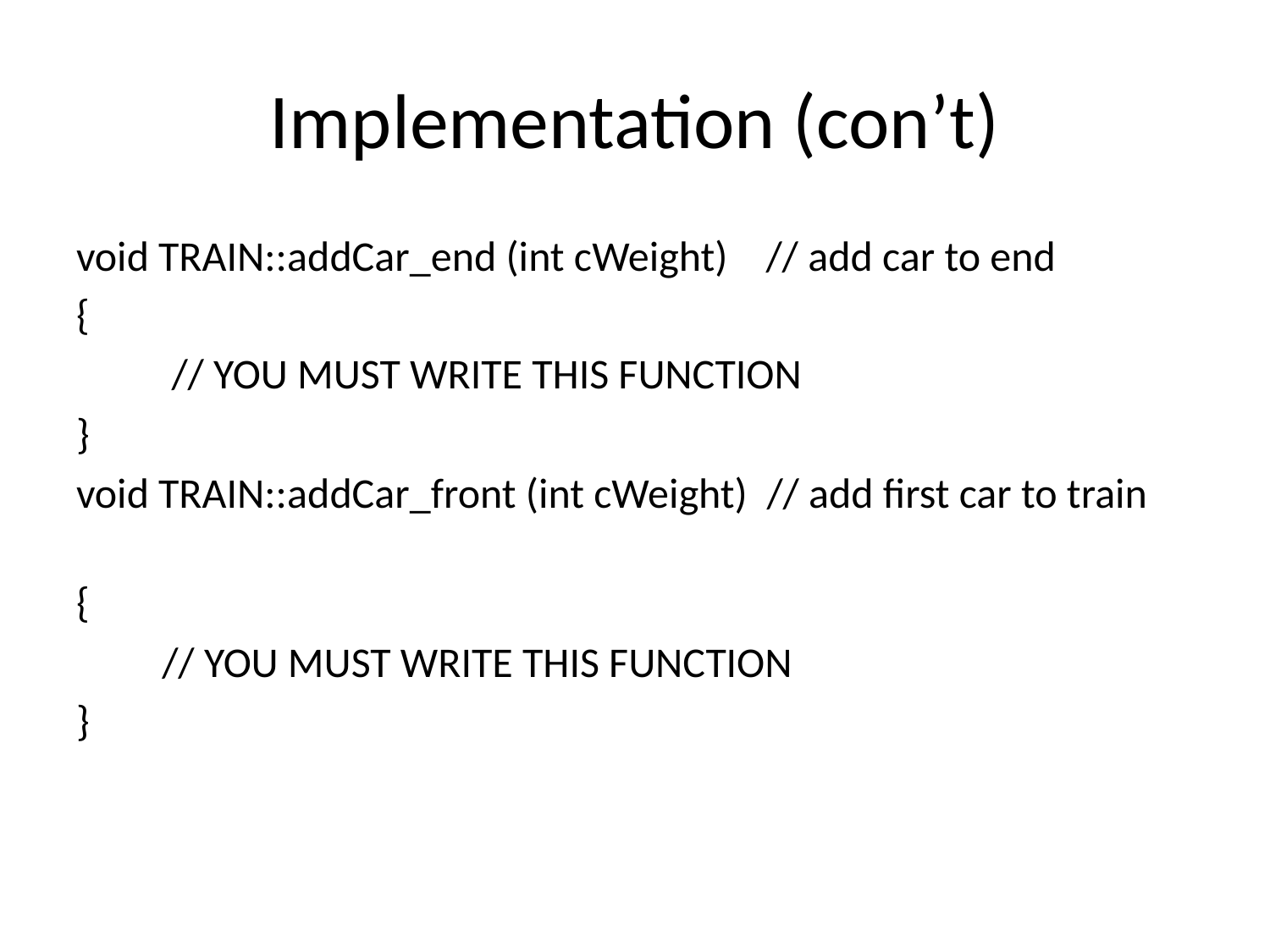

# Implementation (con’t)
void TRAIN::addCar_end (int cWeight)    // add car to end
{
          // YOU MUST WRITE THIS FUNCTION
}
void TRAIN::addCar_front (int cWeight)  // add first car to train
{
         // YOU MUST WRITE THIS FUNCTION
}